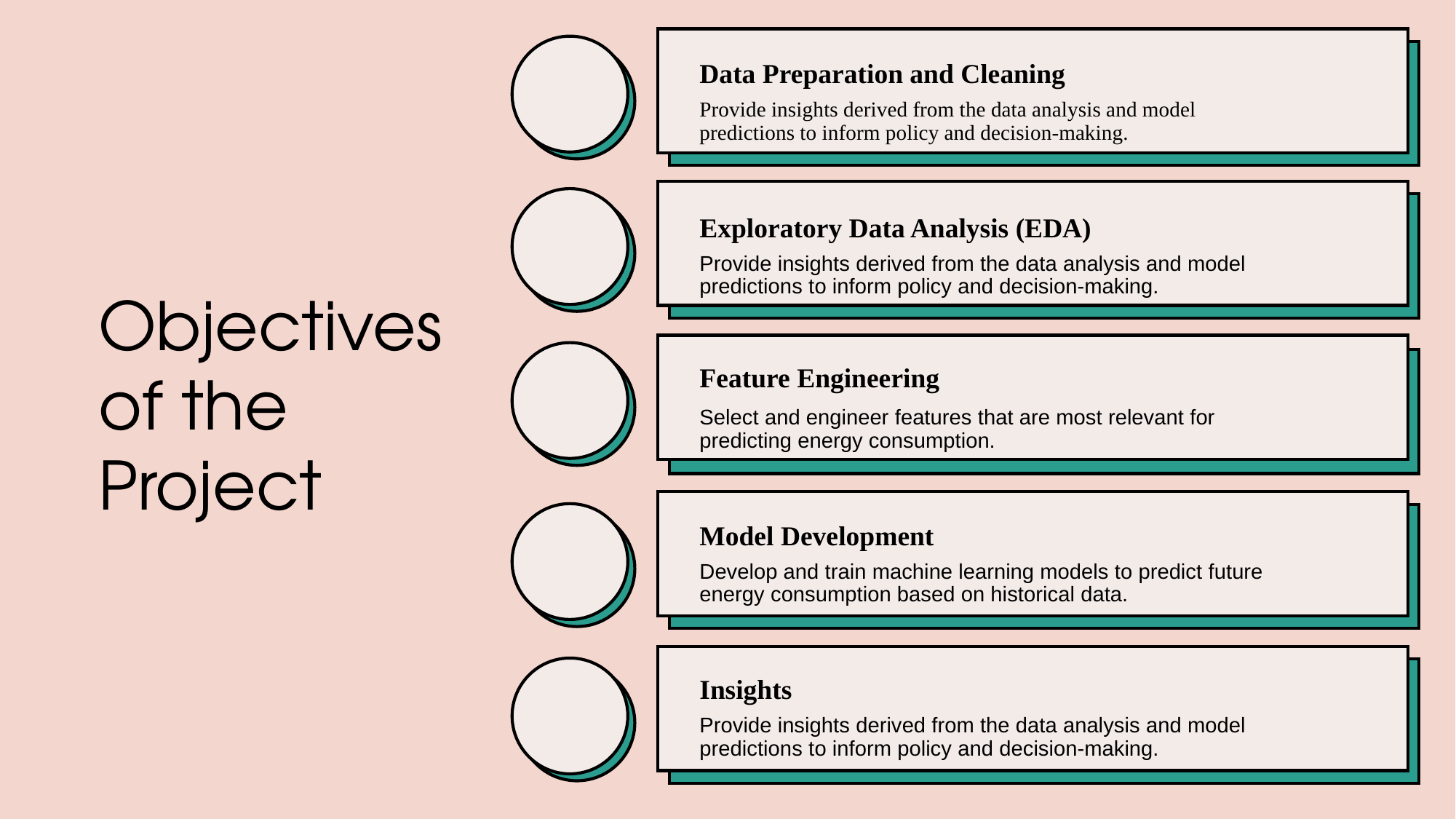

Data Preparation and Cleaning
Provide insights derived from the data analysis and model predictions to inform policy and decision-making.
Exploratory Data Analysis (EDA)
# Objectives of the Project
Provide insights derived from the data analysis and model predictions to inform policy and decision-making.
Feature Engineering
Select and engineer features that are most relevant for predicting energy consumption.
Model Development
Develop and train machine learning models to predict future energy consumption based on historical data.

Insights
Provide insights derived from the data analysis and model predictions to inform policy and decision-making.